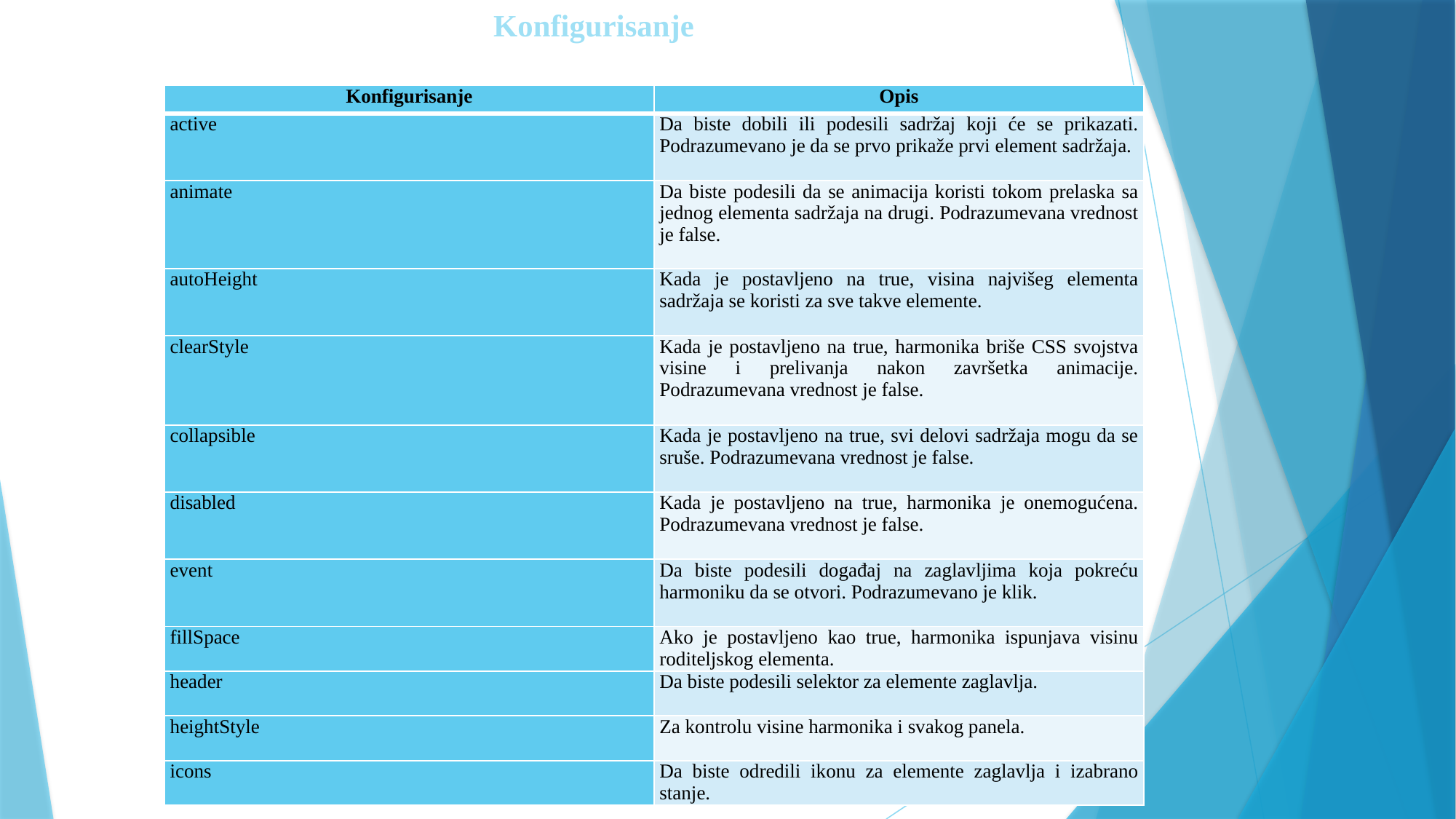

# Konfigurisanje
| Konfigurisanje | Opis |
| --- | --- |
| active | Da biste dobili ili podesili sadržaj koji će se prikazati. Podrazumevano je da se prvo prikaže prvi element sadržaja. |
| animate | Da biste podesili da se animacija koristi tokom prelaska sa jednog elementa sadržaja na drugi. Podrazumevana vrednost je false. |
| autoHeight | Kada je postavljeno na true, visina najvišeg elementa sadržaja se koristi za sve takve elemente. |
| clearStyle | Kada je postavljeno na true, harmonika briše CSS svojstva visine i prelivanja nakon završetka animacije. Podrazumevana vrednost je false. |
| collapsible | Kada je postavljeno na true, svi delovi sadržaja mogu da se sruše. Podrazumevana vrednost je false. |
| disabled | Kada je postavljeno na true, harmonika je onemogućena. Podrazumevana vrednost je false. |
| event | Da biste podesili događaj na zaglavljima koja pokreću harmoniku da se otvori. Podrazumevano je klik. |
| fillSpace | Ako je postavljeno kao true, harmonika ispunjava visinu roditeljskog elementa. |
| header | Da biste podesili selektor za elemente zaglavlja. |
| heightStyle | Za kontrolu visine harmonika i svakog panela. |
| icons | Da biste odredili ikonu za elemente zaglavlja i izabrano stanje. |